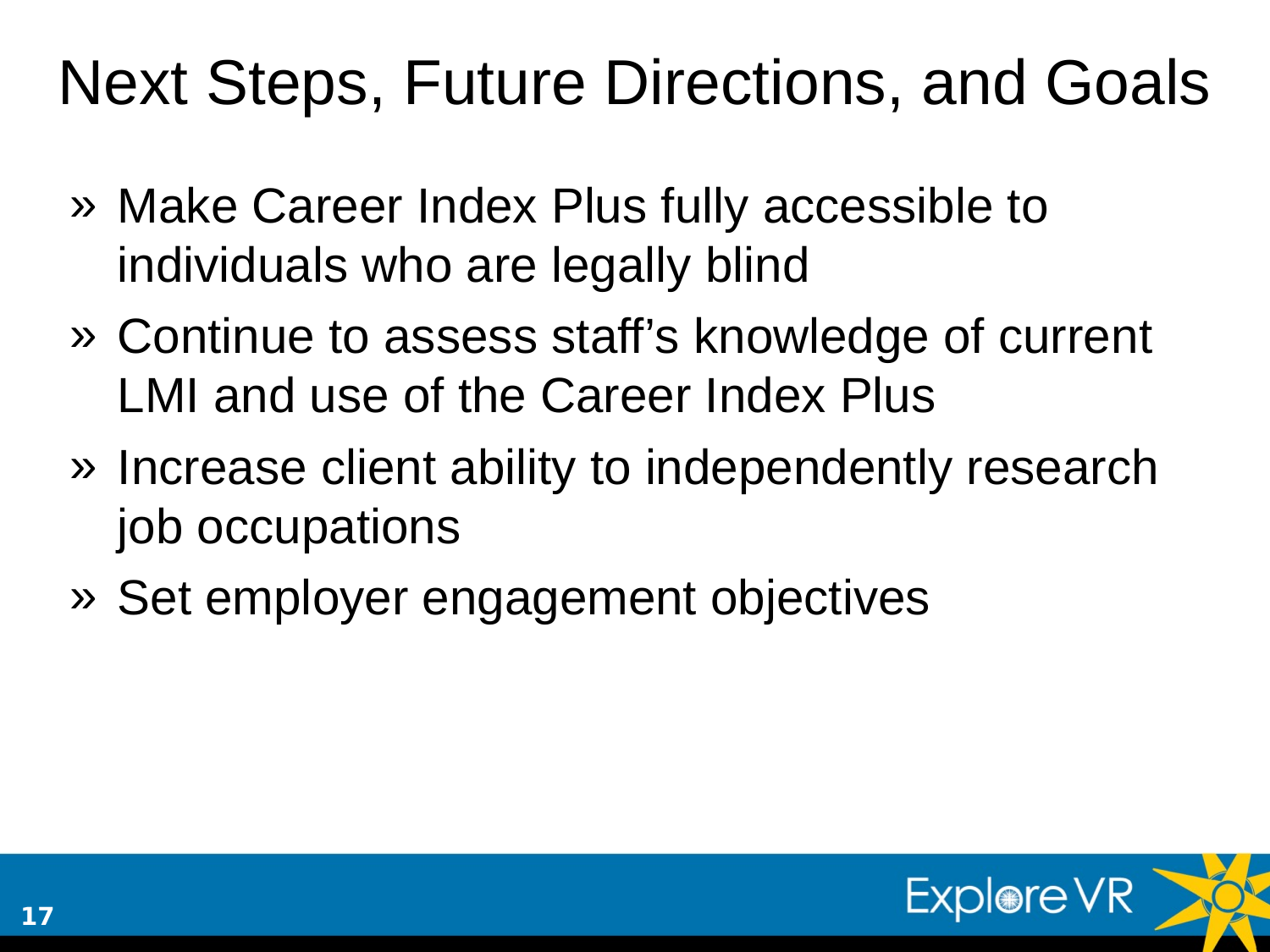

Next Steps, Future Directions, and Goals
Make Career Index Plus fully accessible to individuals who are legally blind
Continue to assess staff’s knowledge of current LMI and use of the Career Index Plus
Increase client ability to independently research job occupations
Set employer engagement objectives
17